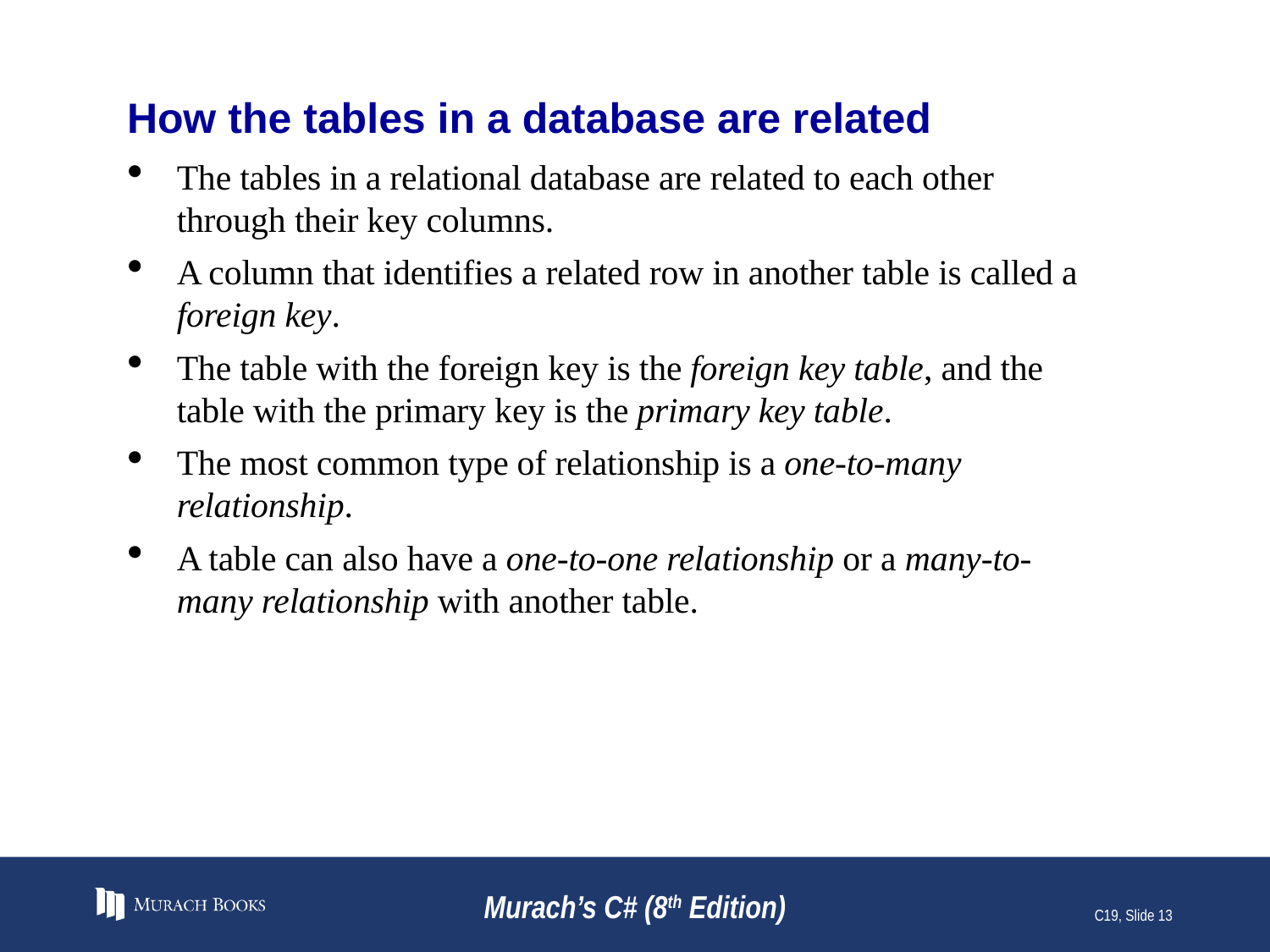

# How the tables in a database are related
The tables in a relational database are related to each other through their key columns.
A column that identifies a related row in another table is called a foreign key.
The table with the foreign key is the foreign key table, and the table with the primary key is the primary key table.
The most common type of relationship is a one-to-many relationship.
A table can also have a one-to-one relationship or a many-to-many relationship with another table.

Murach’s C# (8th Edition)

C19, Slide 13